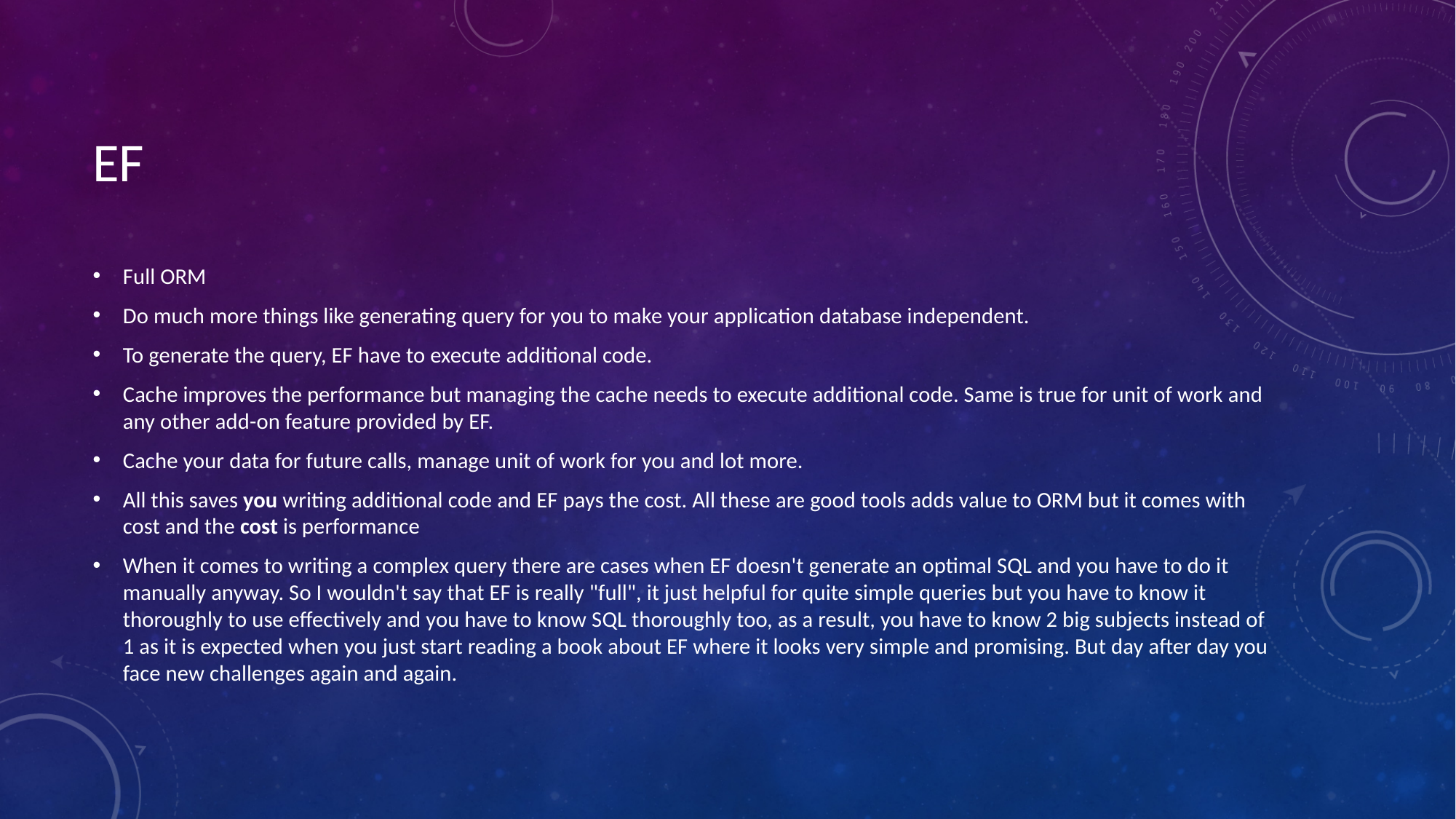

# EF
Full ORM
Do much more things like generating query for you to make your application database independent.
To generate the query, EF have to execute additional code.
Cache improves the performance but managing the cache needs to execute additional code. Same is true for unit of work and any other add-on feature provided by EF.
Cache your data for future calls, manage unit of work for you and lot more.
All this saves you writing additional code and EF pays the cost. All these are good tools adds value to ORM but it comes with cost and the cost is performance
When it comes to writing a complex query there are cases when EF doesn't generate an optimal SQL and you have to do it manually anyway. So I wouldn't say that EF is really "full", it just helpful for quite simple queries but you have to know it thoroughly to use effectively and you have to know SQL thoroughly too, as a result, you have to know 2 big subjects instead of 1 as it is expected when you just start reading a book about EF where it looks very simple and promising. But day after day you face new challenges again and again.